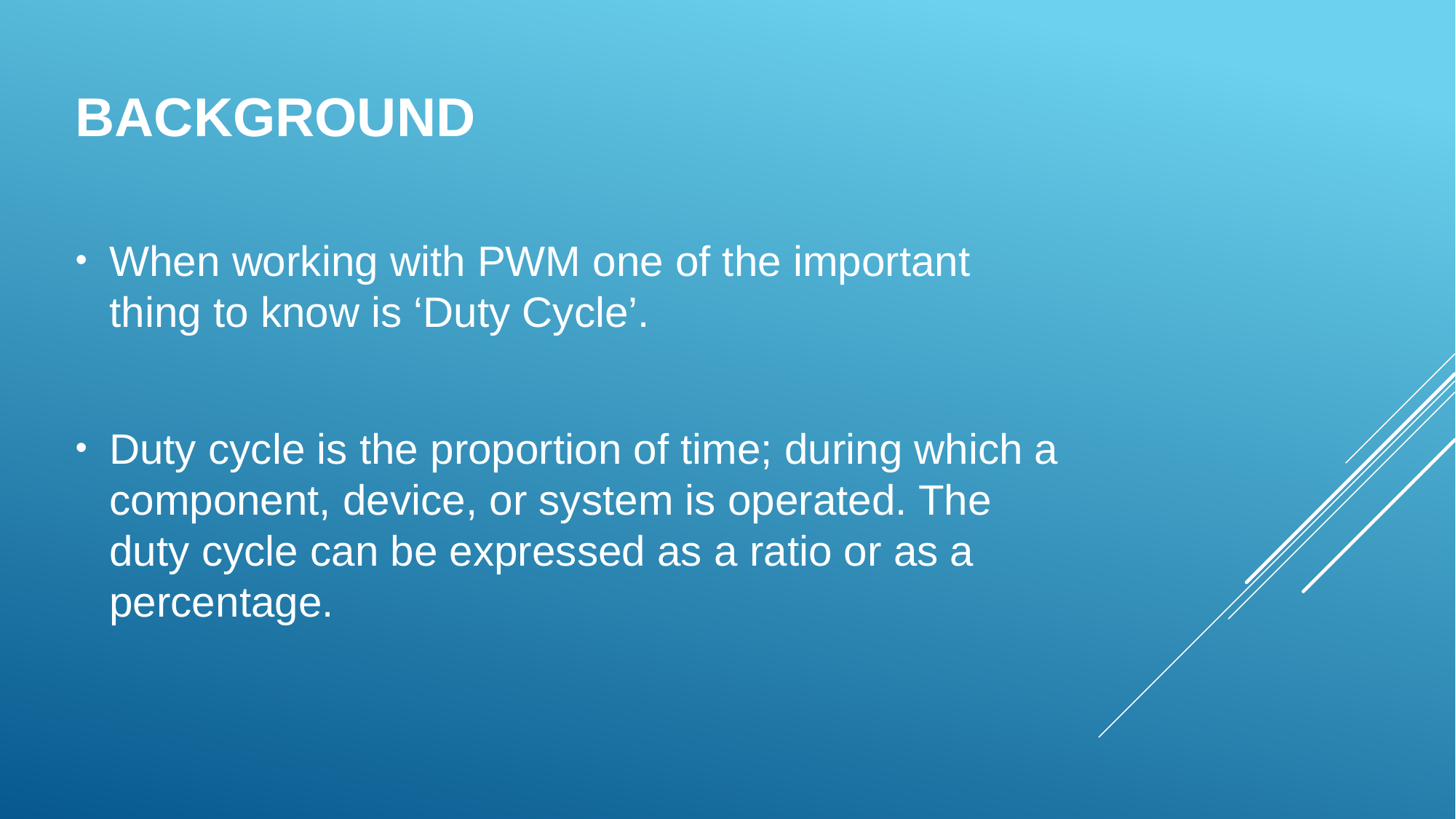

# Background
When working with PWM one of the important thing to know is ‘Duty Cycle’.

Duty cycle is the proportion of time; during which a component, device, or system is operated. The duty cycle can be expressed as a ratio or as a percentage.